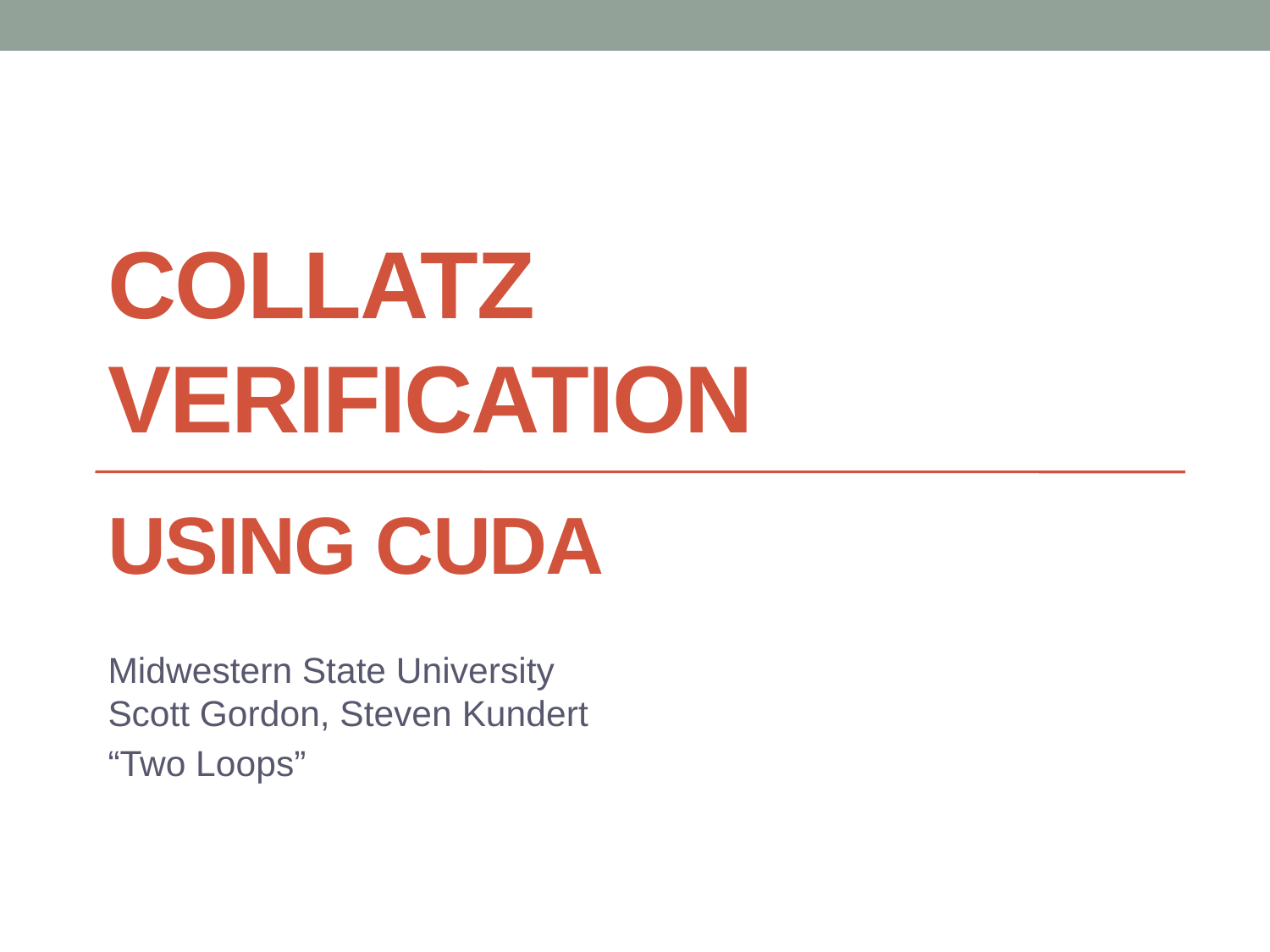

# Collatz Verification
Using CUDA

Midwestern State University
Scott Gordon, Steven Kundert
“Two Loops”